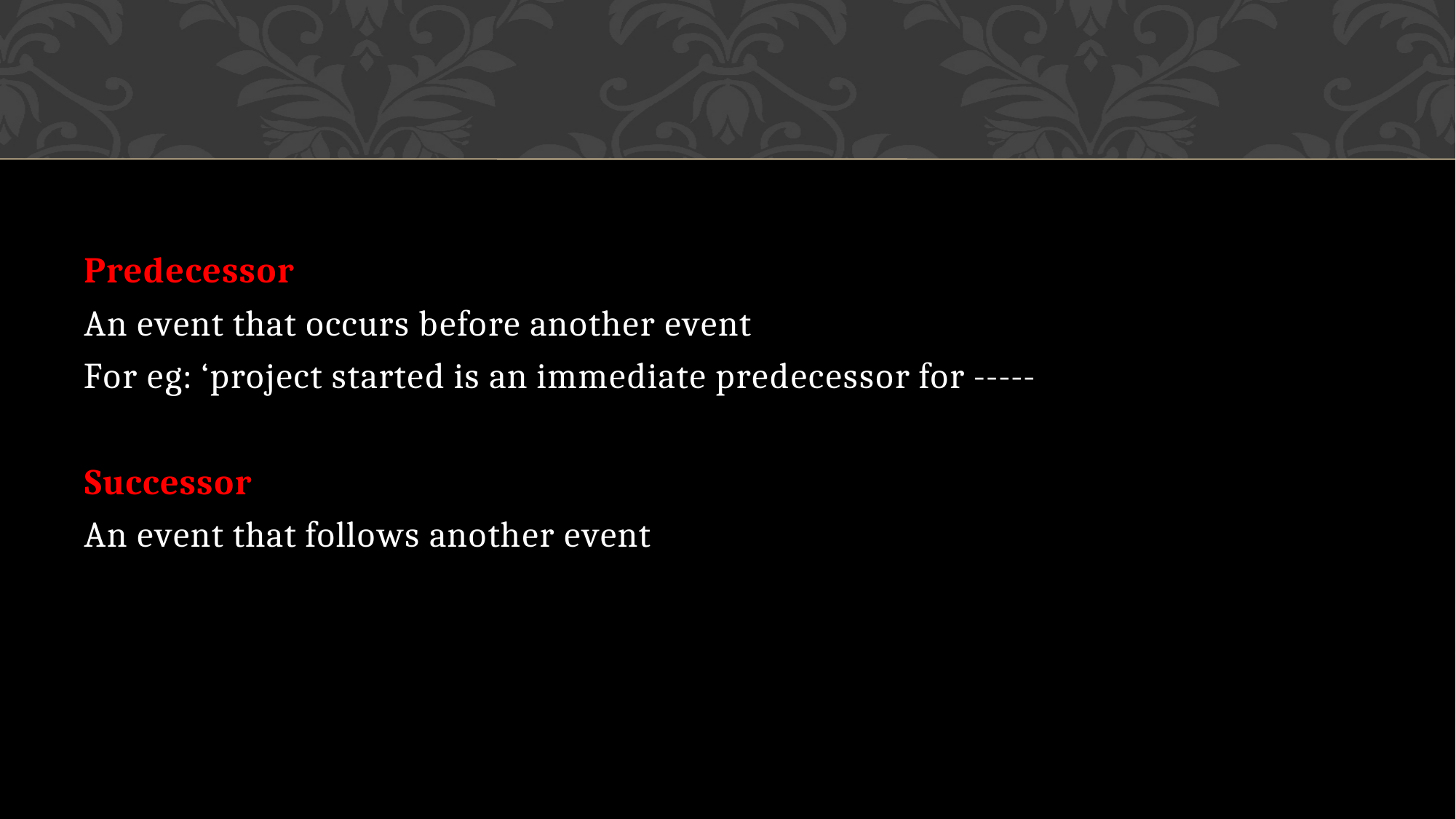

#
Predecessor
An event that occurs before another event
For eg: ‘project started is an immediate predecessor for -----

Successor
An event that follows another event